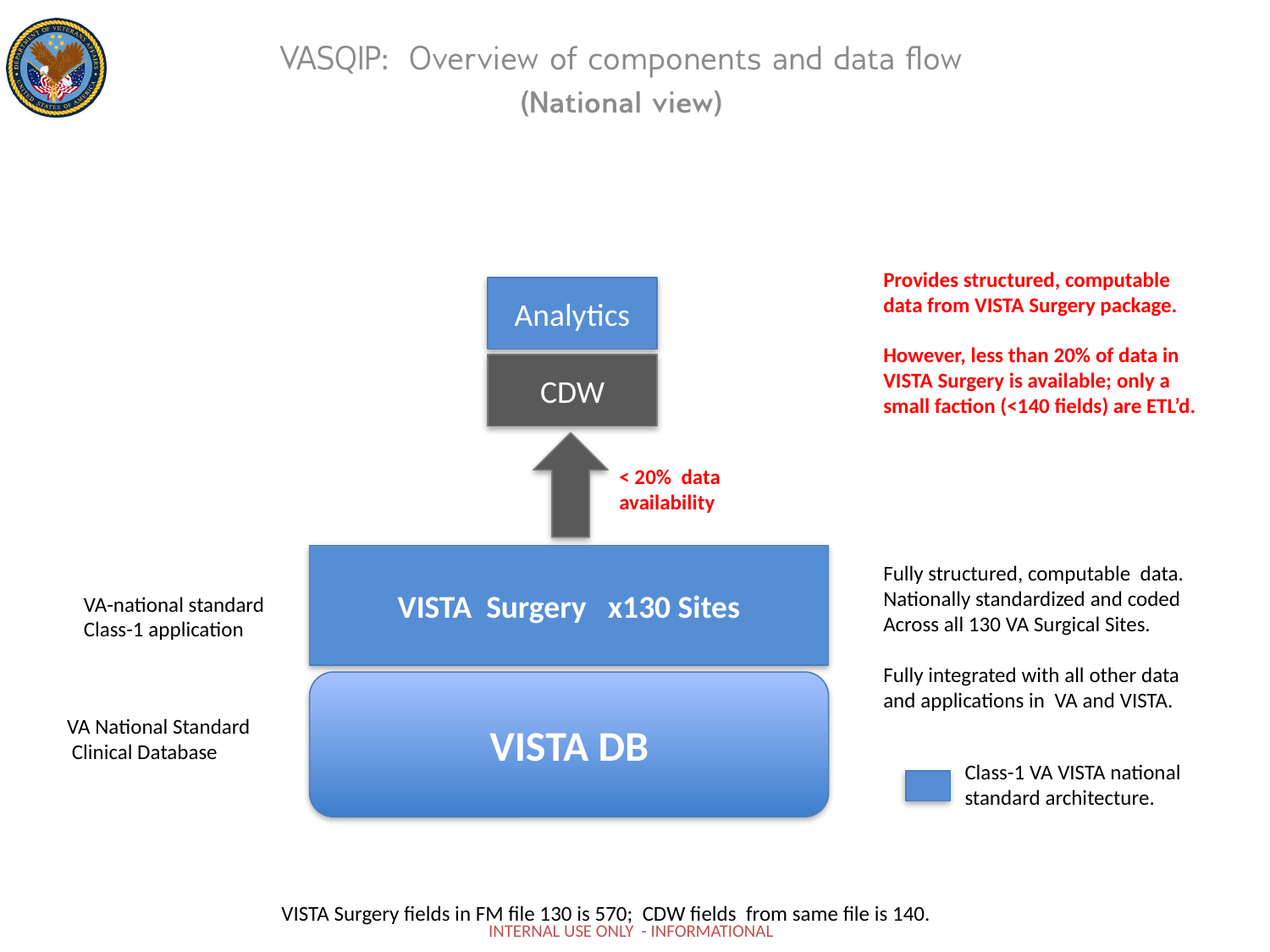

VASQIP:  Overview of components and data flow
(National view)
Provides structured, computable  data from VISTA Surgery package.

However, less than 20% of data in VISTA Surgery is available; only a small faction (<140 fields) are ETL’d.
Analytics
CDW

< 20%  data
availability
VISTA  Surgery   x130 Sites
Fully structured, computable  data.
Nationally standardized and coded
Across all 130 VA Surgical Sites.

Fully integrated with all other data and applications in  VA and VISTA.
VA-national standard  Class-1 application
VISTA DB
VA National Standard
 Clinical Database
Class-1 VA VISTA national standard architecture.

VISTA Surgery fields in FM file 130 is 570;  CDW fields  from same file is 140.